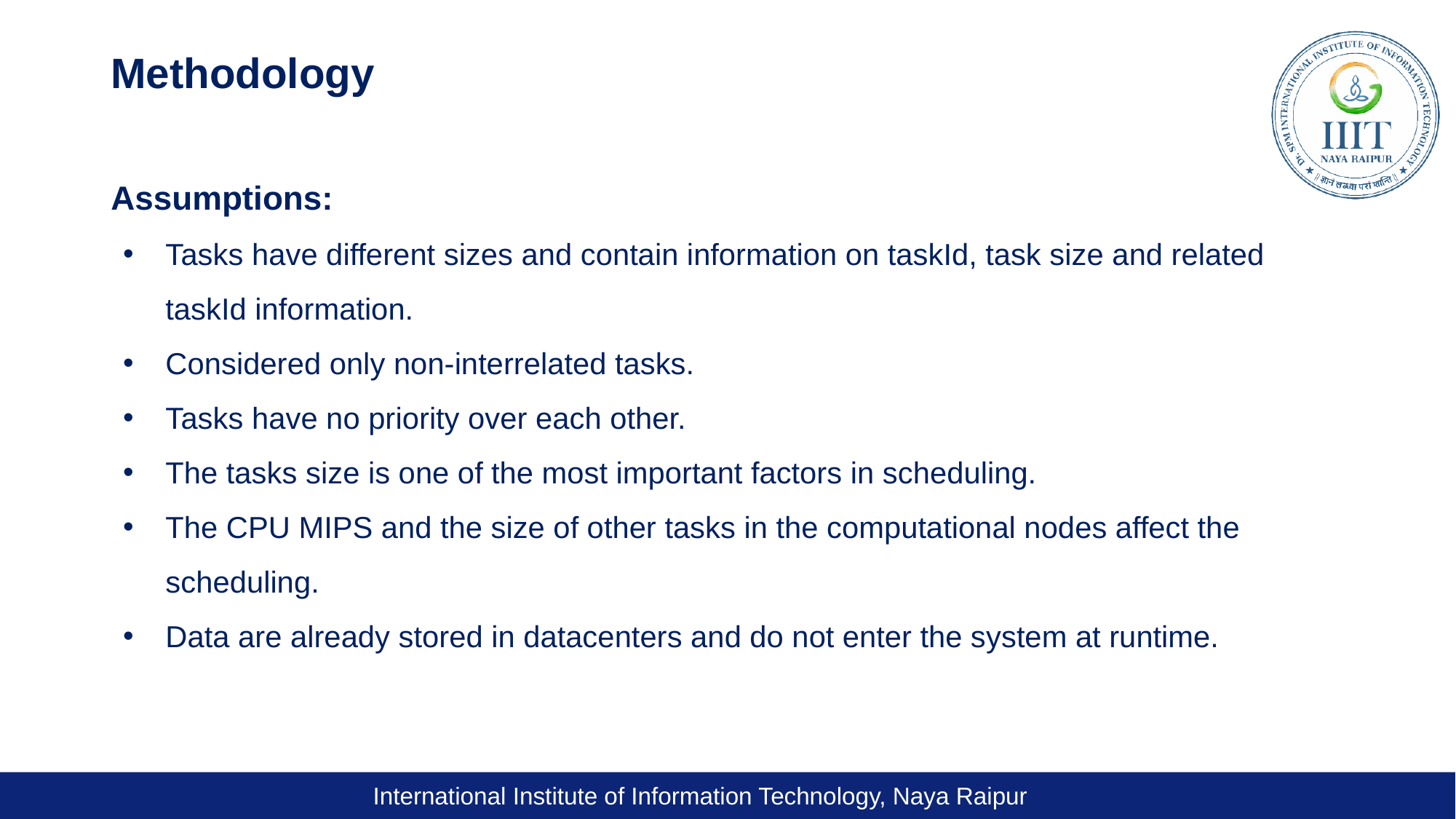

# Methodology
Assumptions:
Tasks have different sizes and contain information on taskId, task size and related taskId information.
Considered only non-interrelated tasks.
Tasks have no priority over each other.
The tasks size is one of the most important factors in scheduling.
The CPU MIPS and the size of other tasks in the computational nodes affect the scheduling.
Data are already stored in datacenters and do not enter the system at runtime.
International Institute of Information Technology, Naya Raipur